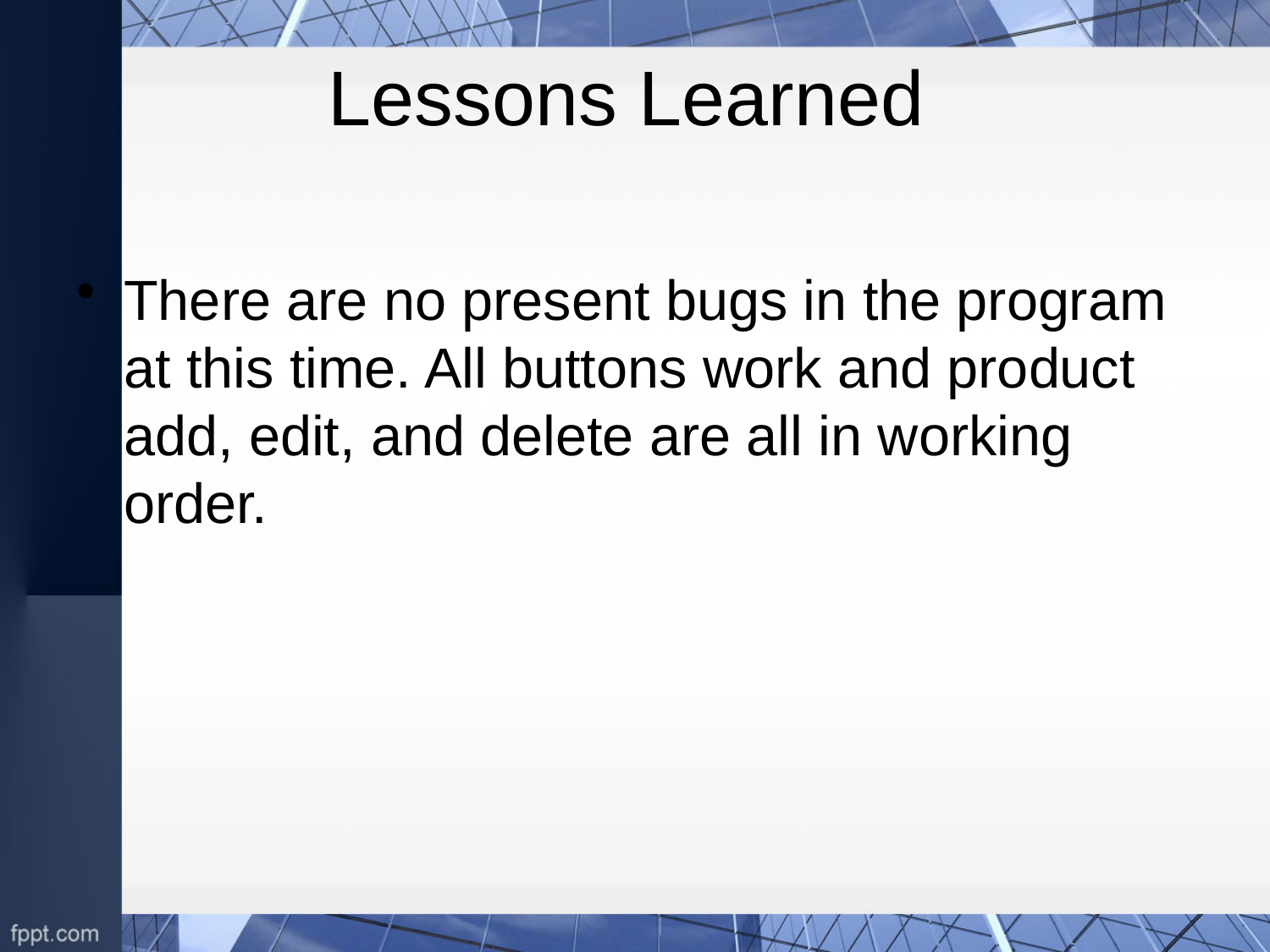

# Lessons Learned
There are no present bugs in the program at this time. All buttons work and product add, edit, and delete are all in working order.